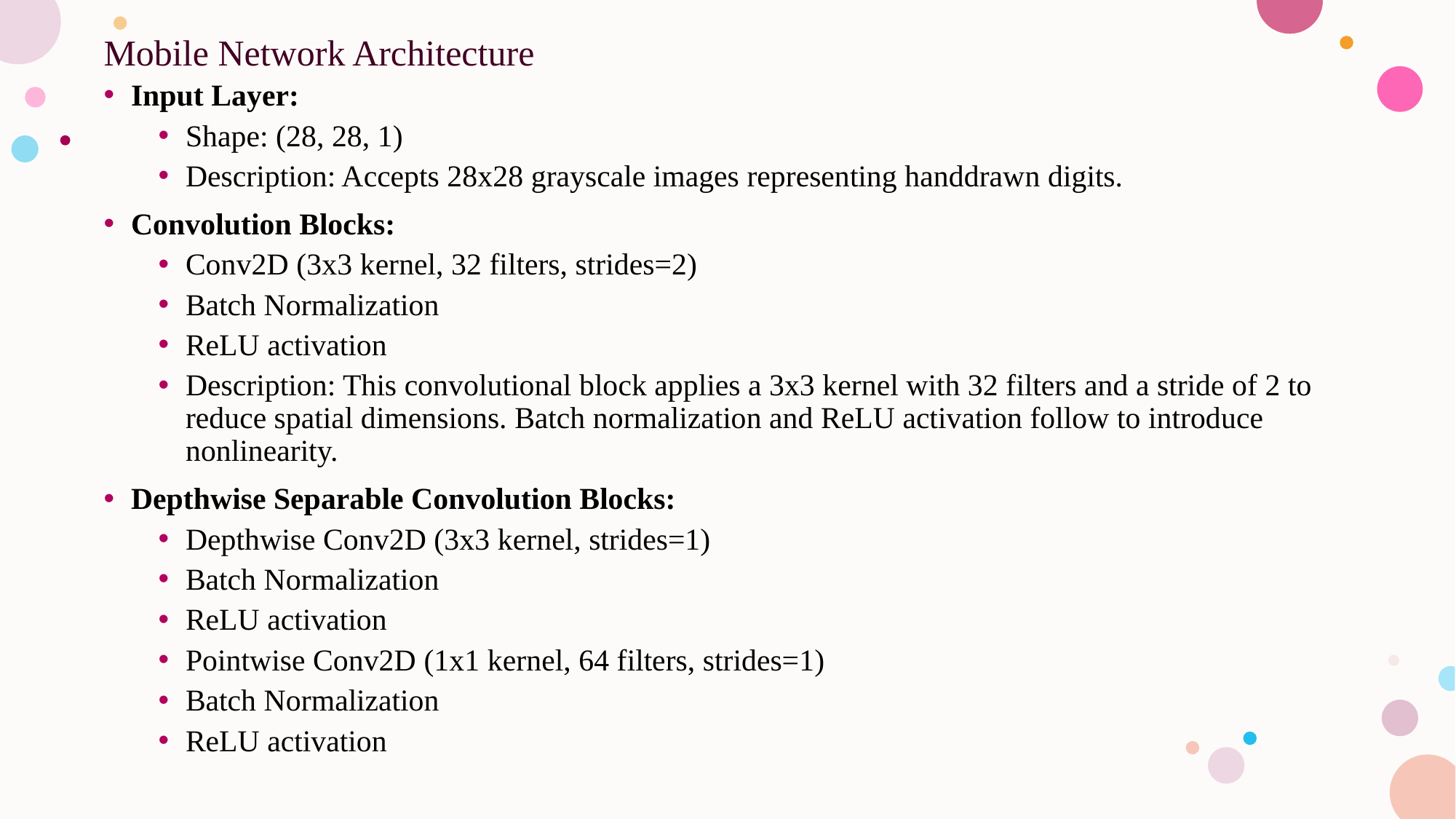

# Mobile Network Architecture
Input Layer:
Shape: (28, 28, 1)
Description: Accepts 28x28 grayscale images representing handdrawn digits.
Convolution Blocks:
Conv2D (3x3 kernel, 32 filters, strides=2)
Batch Normalization
ReLU activation
Description: This convolutional block applies a 3x3 kernel with 32 filters and a stride of 2 to reduce spatial dimensions. Batch normalization and ReLU activation follow to introduce nonlinearity.
Depthwise Separable Convolution Blocks:
Depthwise Conv2D (3x3 kernel, strides=1)
Batch Normalization
ReLU activation
Pointwise Conv2D (1x1 kernel, 64 filters, strides=1)
Batch Normalization
ReLU activation